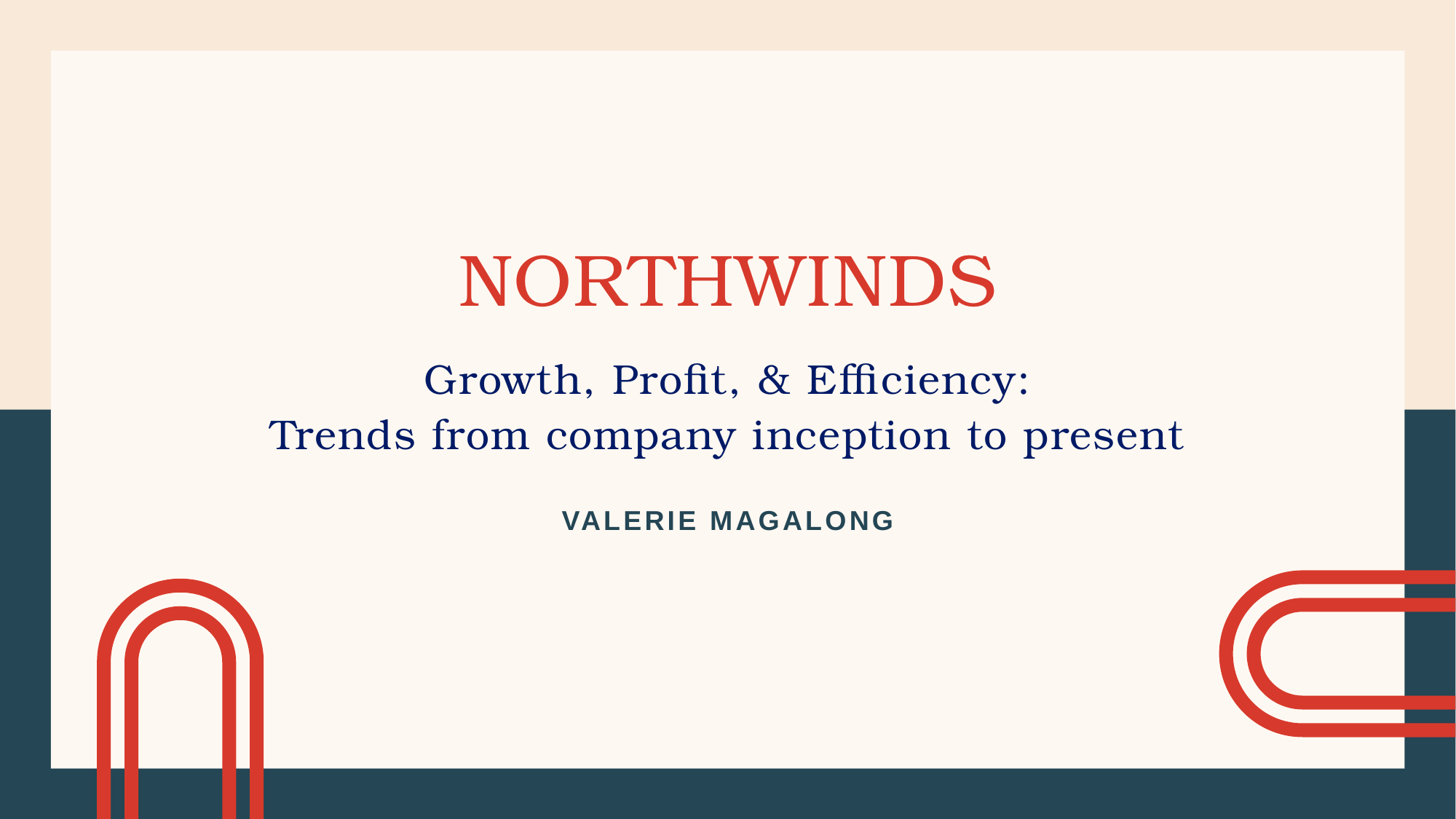

# NorthwindS
Growth, Profit, & Efficiency:

Trends from company inception to present
Valerie Magalong